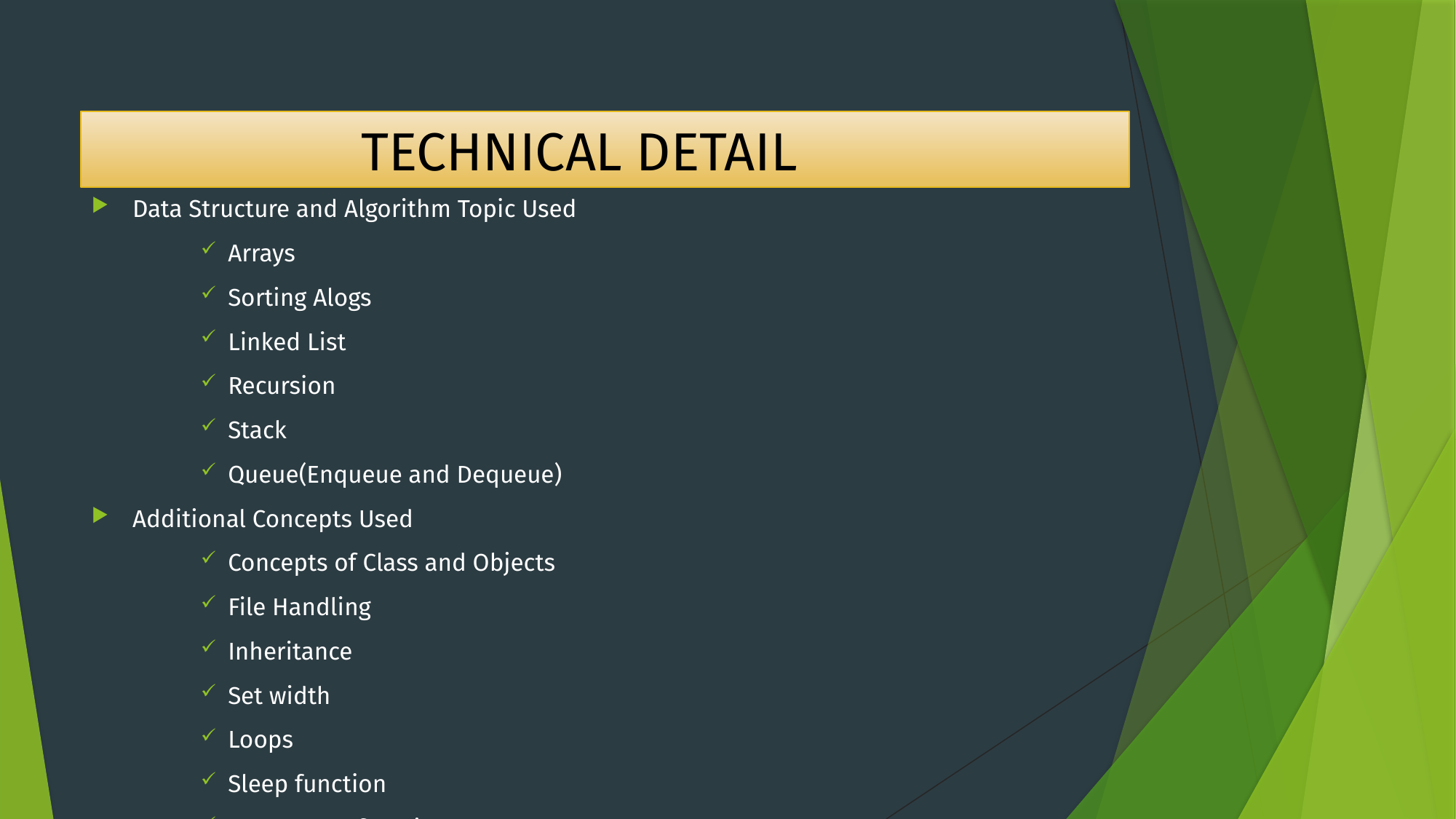

TECHNICAL DETAIL

Data Structure and Algorithm Topic Used
Arrays
Sorting Alogs
Linked List
Recursion
Stack
Queue(Enqueue and Dequeue)
Additional Concepts Used
Concepts of Class and Objects
File Handling
Inheritance
Set width
Loops
Sleep function
System CLS function